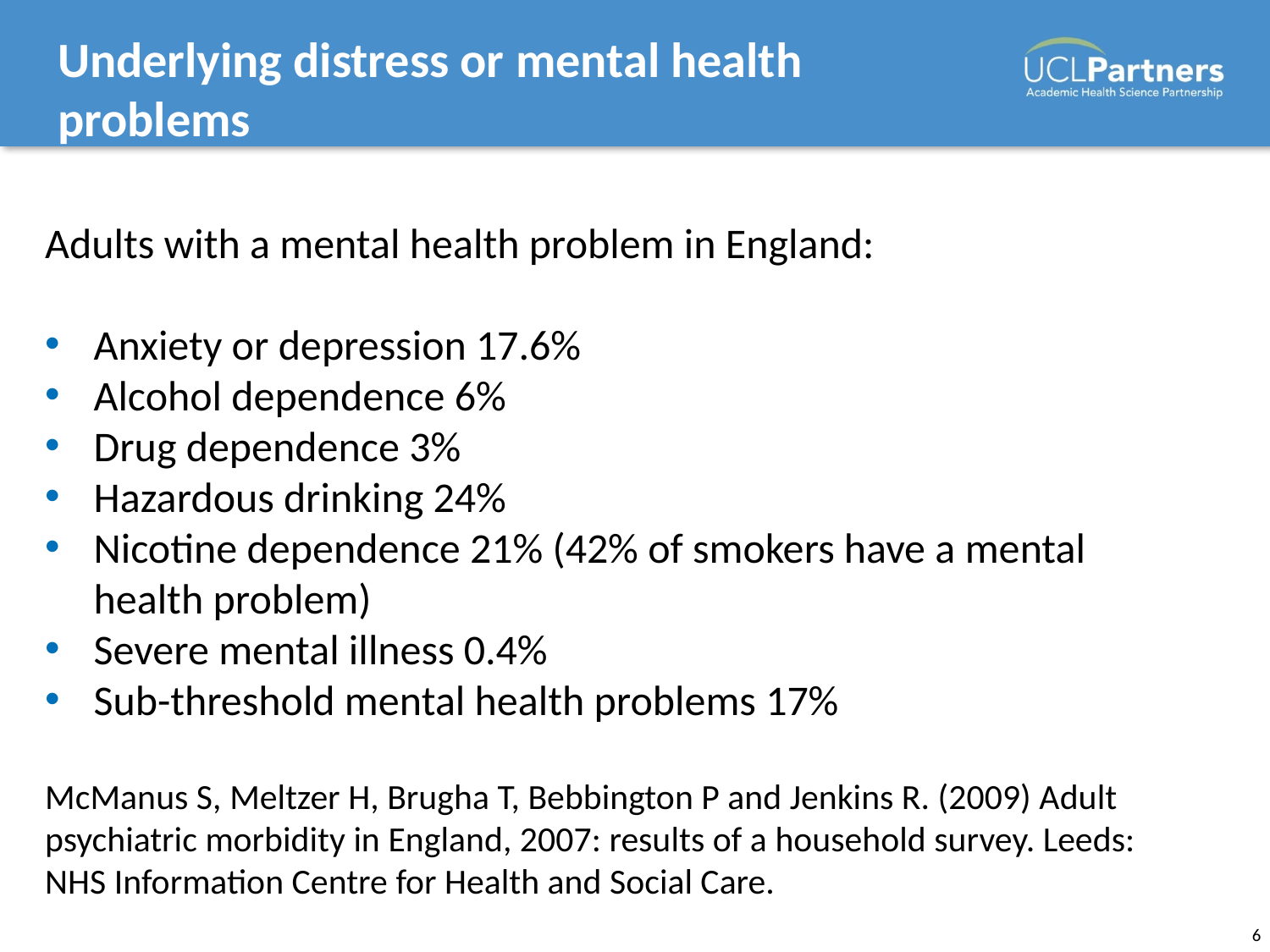

Underlying distress or mental health problems
Adults with a mental health problem in England:

Anxiety or depression 17.6%
Alcohol dependence 6%
Drug dependence 3%
Hazardous drinking 24%
Nicotine dependence 21% (42% of smokers have a mental health problem)
Severe mental illness 0.4%
Sub-threshold mental health problems 17%

McManus S, Meltzer H, Brugha T, Bebbington P and Jenkins R. (2009) Adult psychiatric morbidity in England, 2007: results of a household survey. Leeds: NHS Information Centre for Health and Social Care.

6